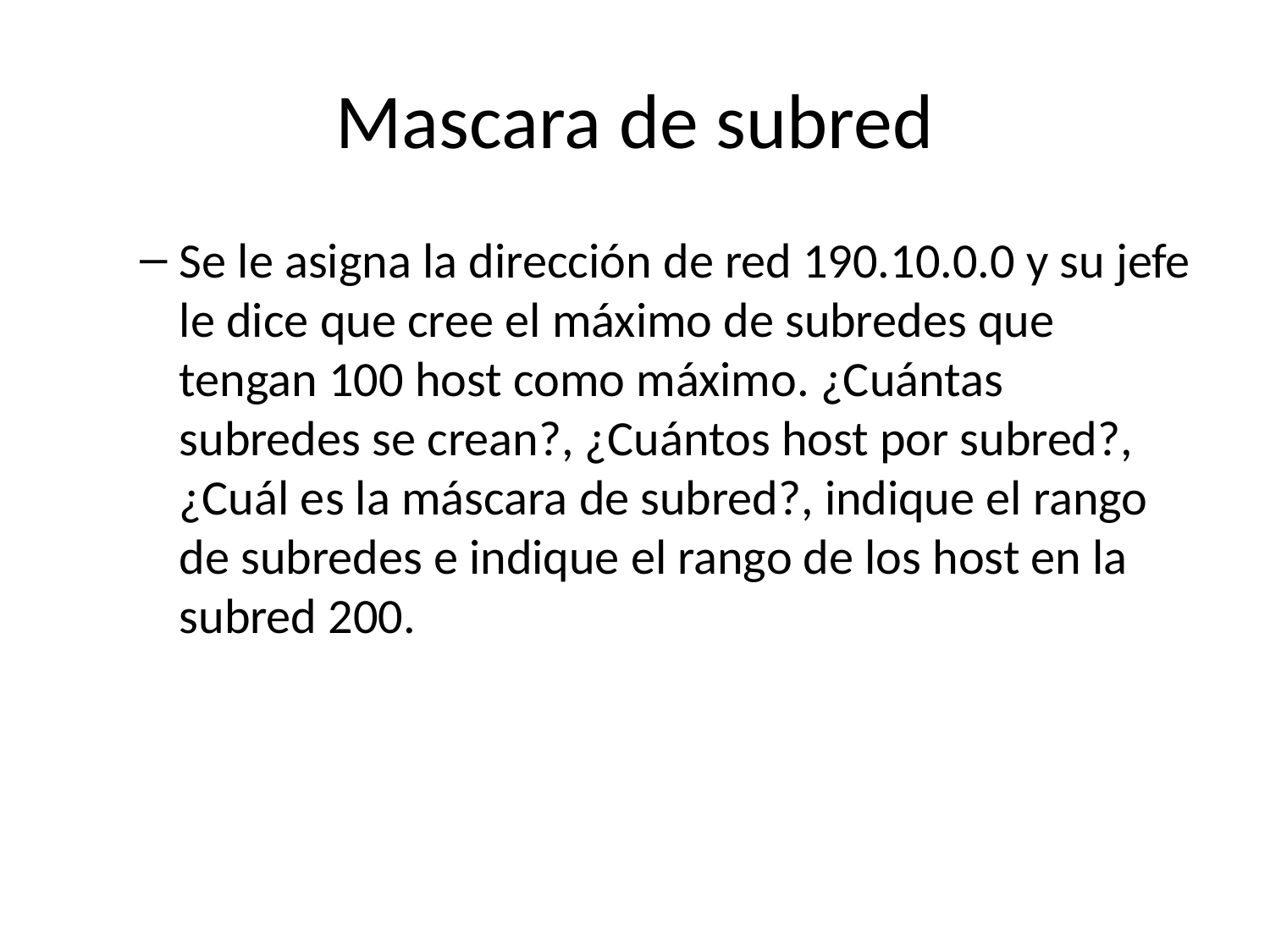

# Mascara de subred
Se le asigna la dirección de red 190.10.0.0 y su jefe le dice que cree el máximo de subredes que tengan 100 host como máximo. ¿Cuántas subredes se crean?, ¿Cuántos host por subred?, ¿Cuál es la máscara de subred?, indique el rango de subredes e indique el rango de los host en la subred 200.